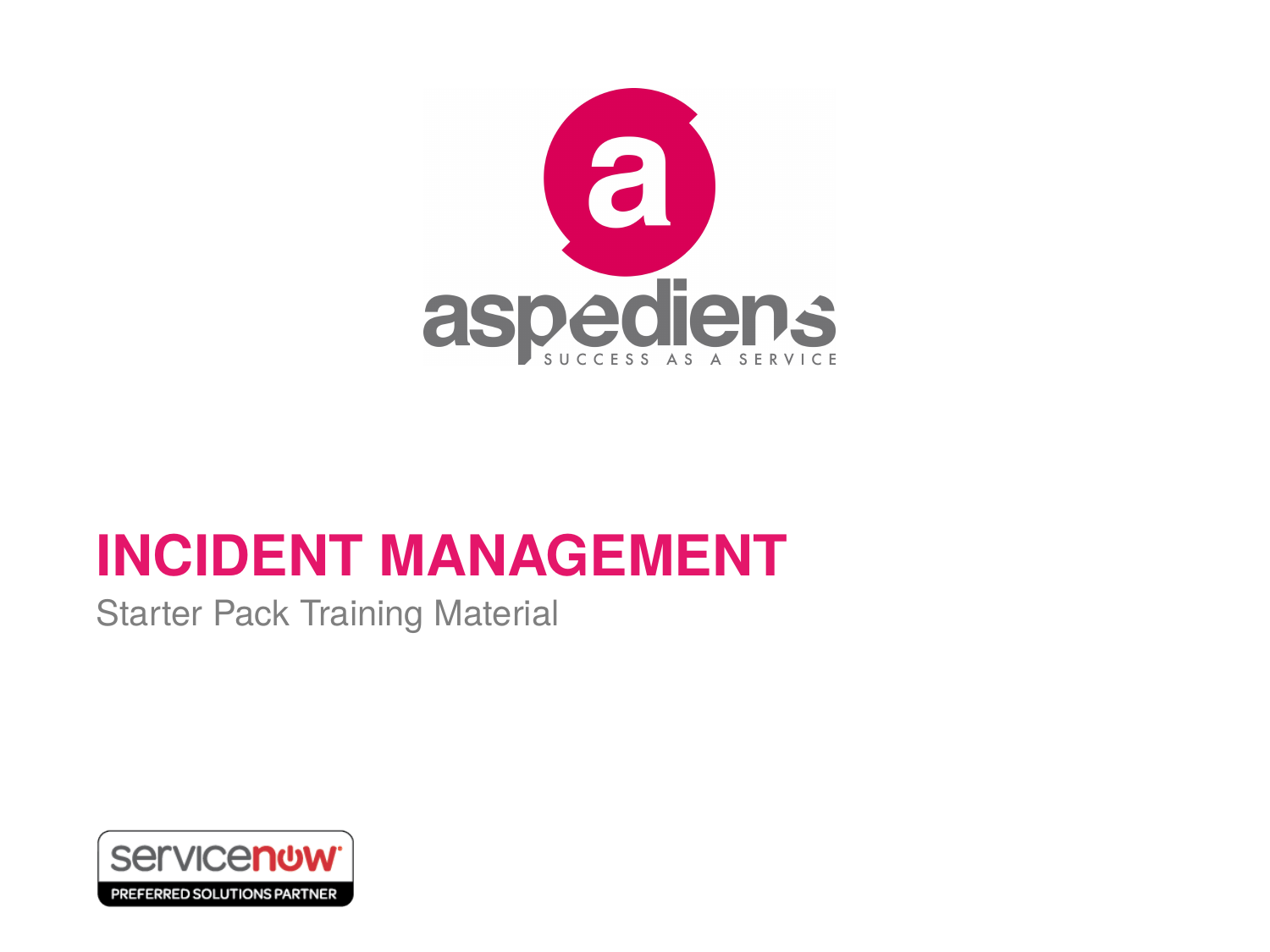

# Incident management
Starter Pack Training Material